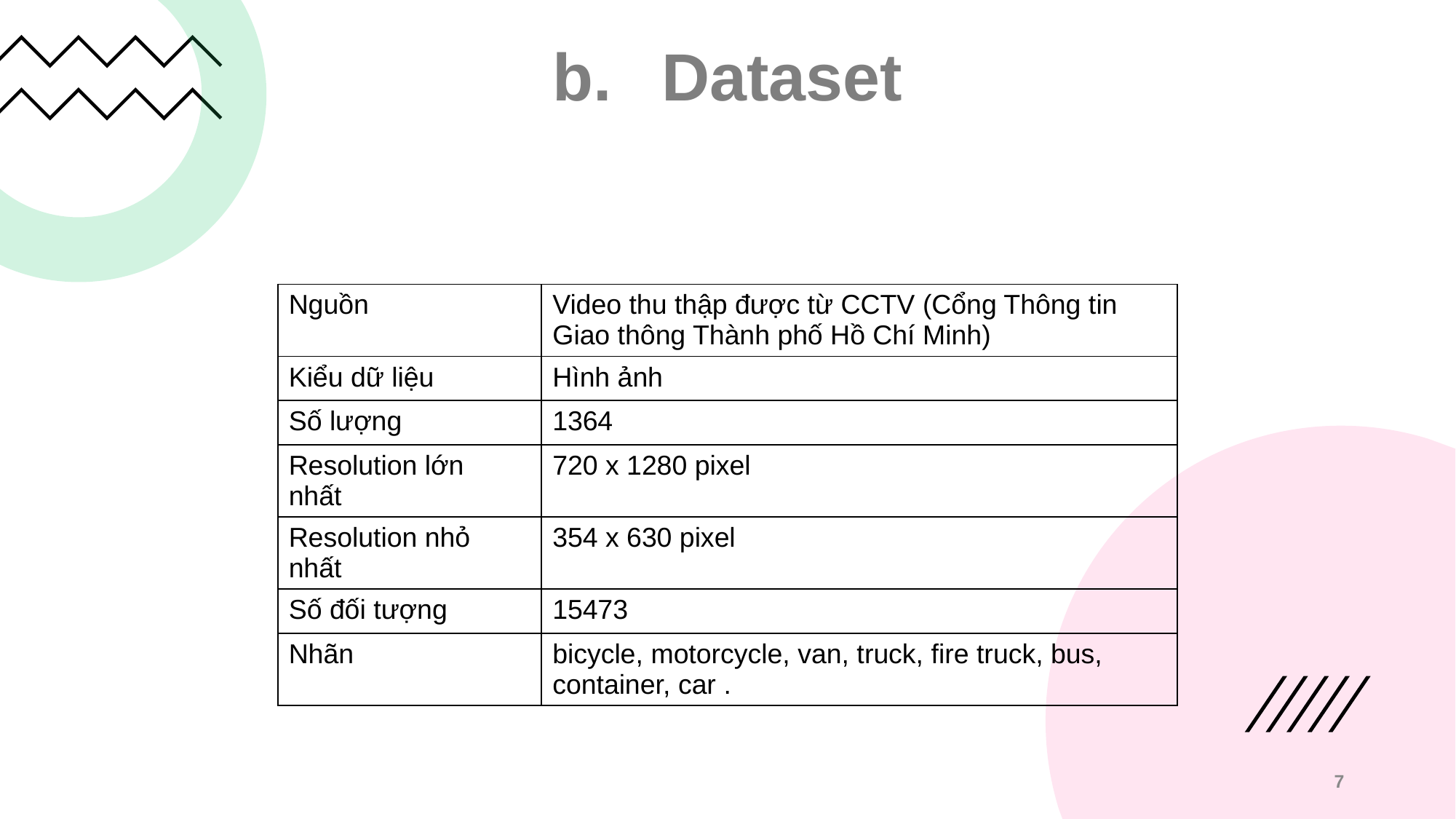

b.	Dataset
| Nguồn | Video thu thập được từ CCTV (Cổng Thông tin Giao thông Thành phố Hồ Chí Minh) |
| --- | --- |
| Kiểu dữ liệu | Hình ảnh |
| Số lượng | 1364 |
| Resolution lớn nhất | 720 x 1280 pixel |
| Resolution nhỏ nhất | 354 x 630 pixel |
| Số đối tượng | 15473 |
| Nhãn | bicycle, motorcycle, van, truck, fire truck, bus, container, car . |
7